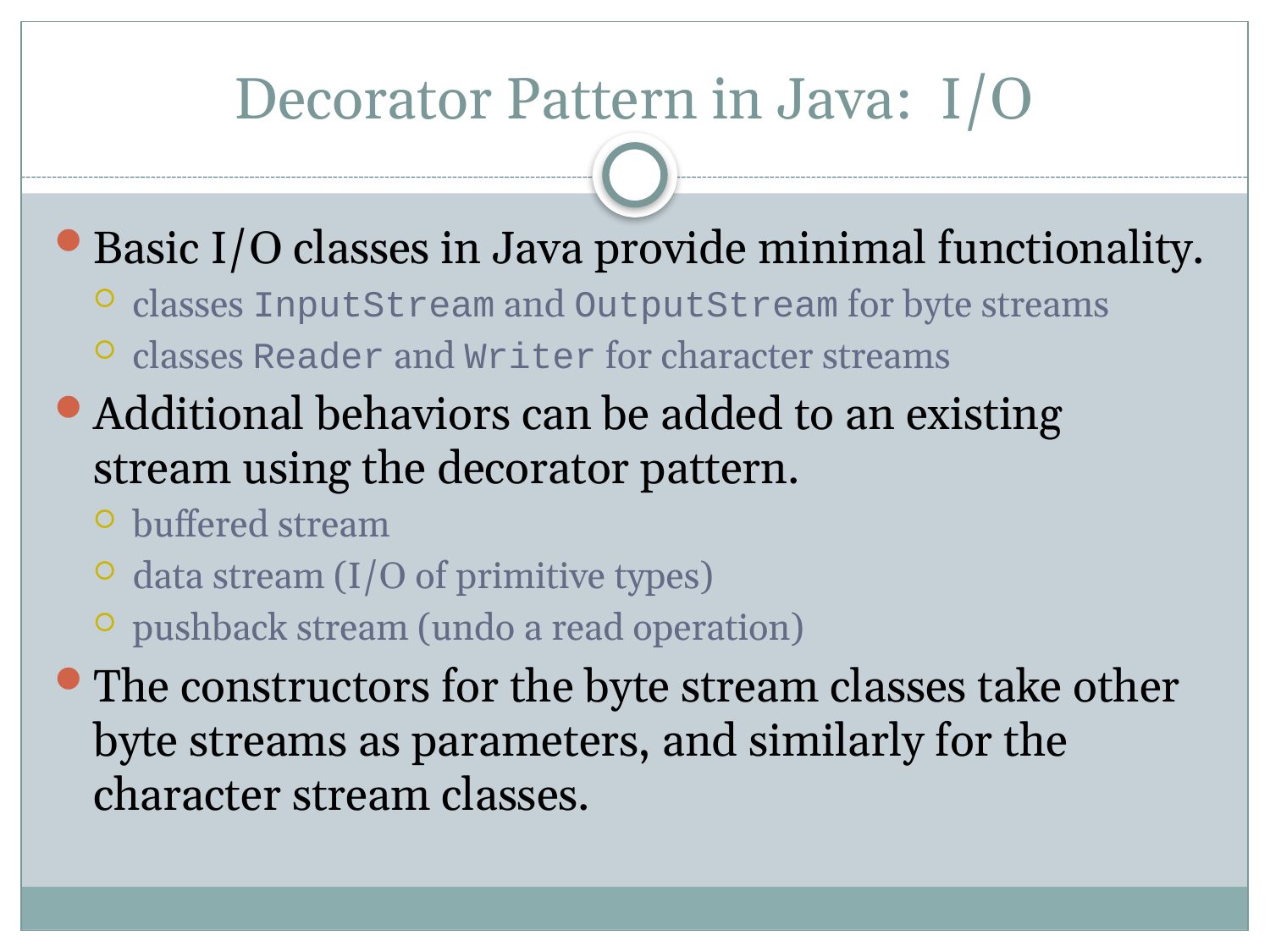

# Decorator Pattern in Java:  I/O
Basic I/O classes in Java provide minimal functionality.
classes InputStream and OutputStream for byte streams
classes Reader and Writer for character streams
Additional behaviors can be added to an existing stream using the decorator pattern.
buffered stream
data stream (I/O of primitive types)
pushback stream (undo a read operation)
The constructors for the byte stream classes take other byte streams as parameters, and similarly for the character stream classes.